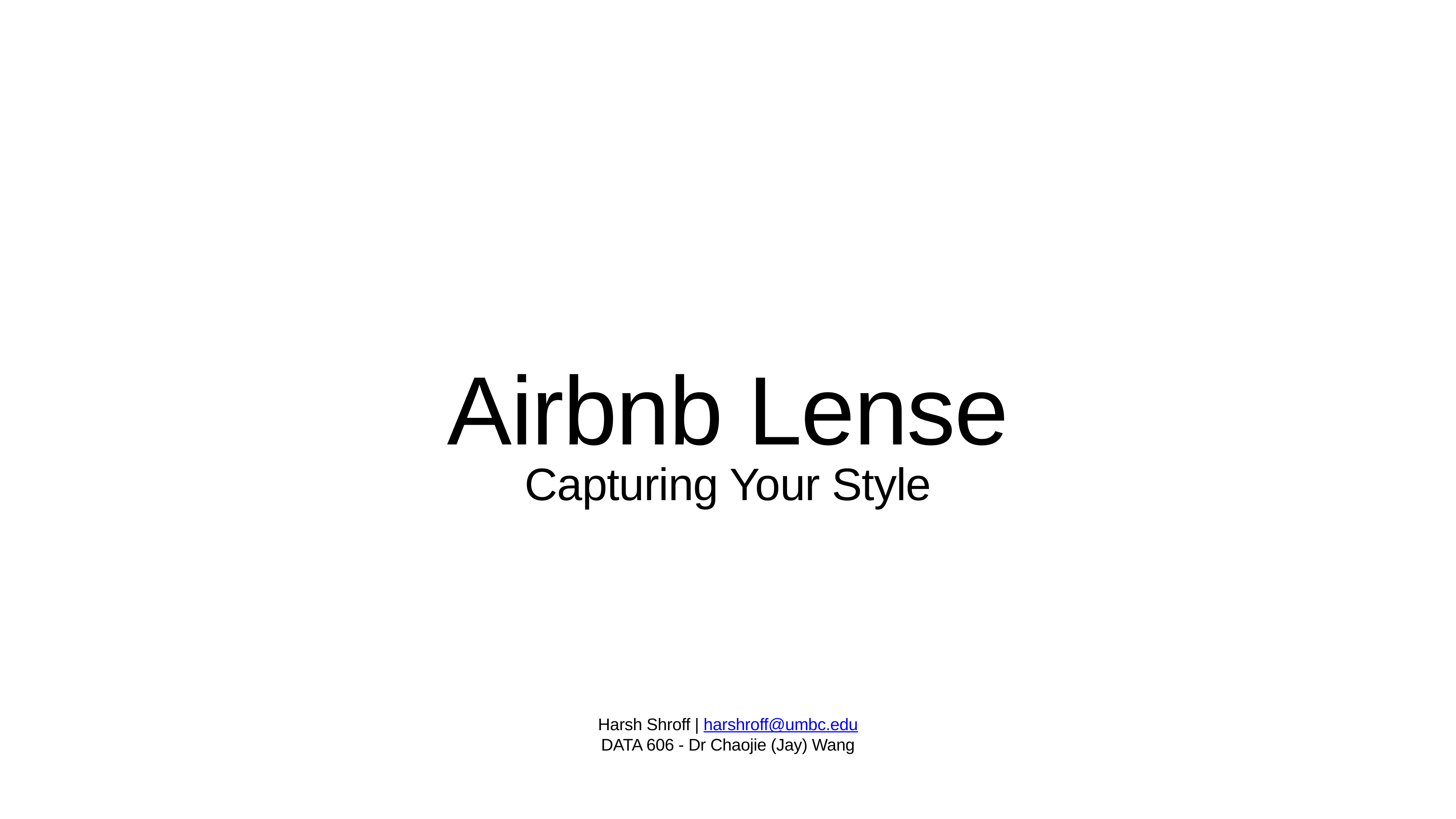

# Airbnb Lense
Capturing Your Style
Harsh Shroff | harshroff@umbc.edu
DATA 606 - Dr Chaojie (Jay) Wang